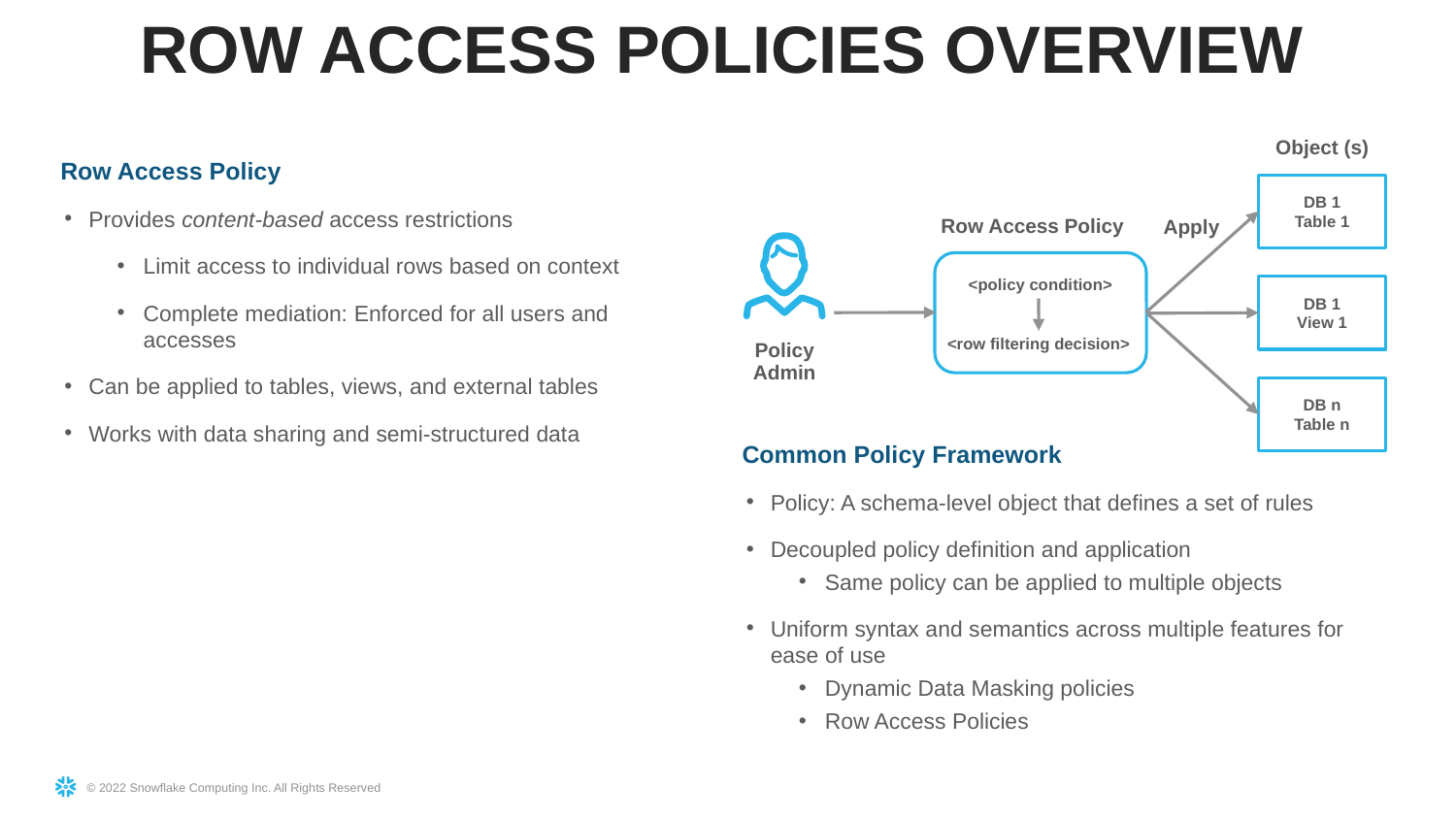

# ROW ACCESS POLICIES OVERVIEW
Object (s)
Row Access Policy
Provides content-based access restrictions
Limit access to individual rows based on context
Complete mediation: Enforced for all users and accesses
Can be applied to tables, views, and external tables
Works with data sharing and semi-structured data

DB 1
Table 1
Row Access Policy
Apply

<policy condition>
<row filtering decision>
DB 1
View 1
Policy Admin
DB n
Table n
Common Policy Framework
Policy: A schema-level object that defines a set of rules
Decoupled policy definition and application
Same policy can be applied to multiple objects
Uniform syntax and semantics across multiple features for ease of use
Dynamic Data Masking policies
Row Access Policies